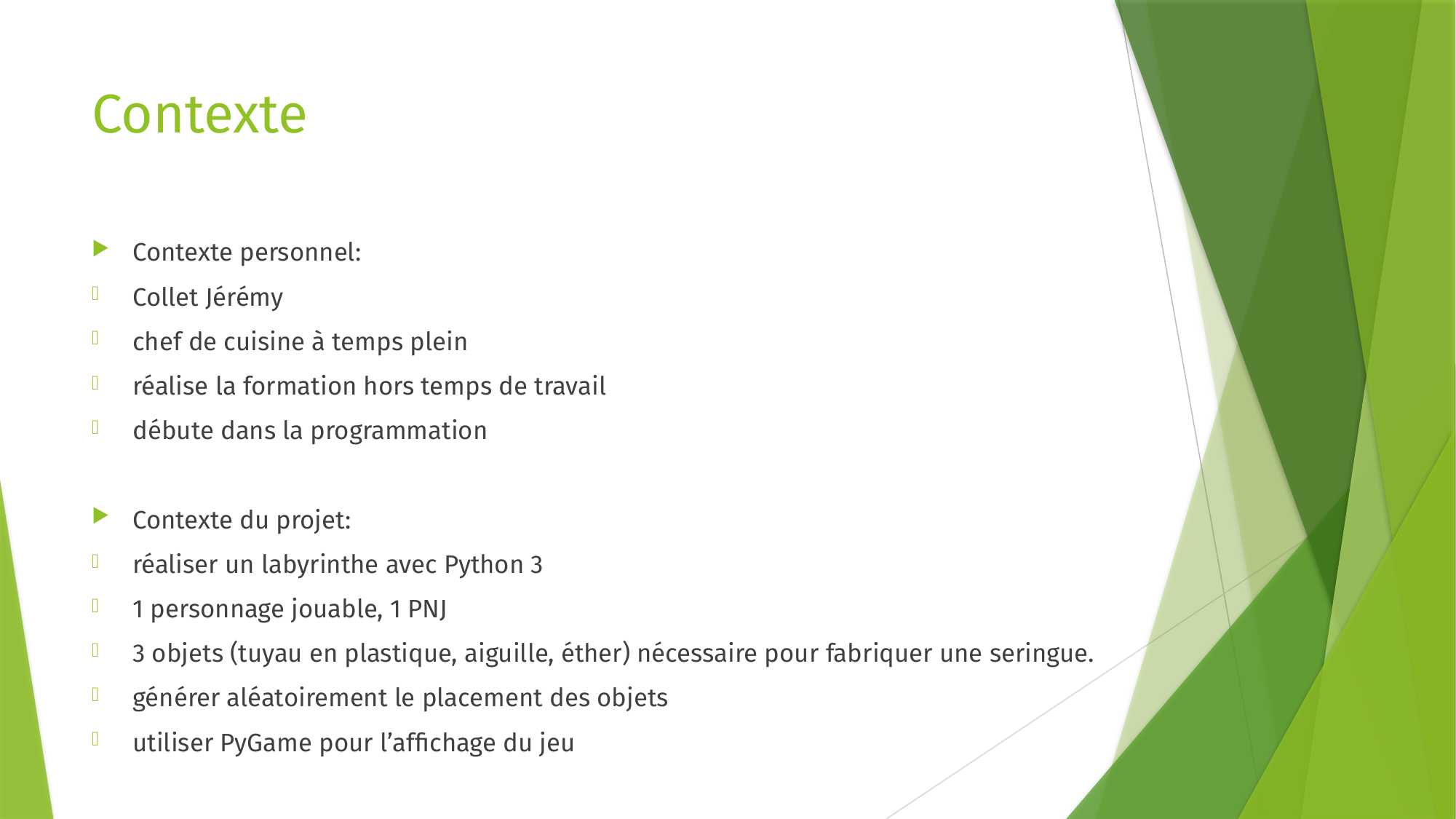

# Contexte
Contexte personnel:
Collet Jérémy
chef de cuisine à temps plein
réalise la formation hors temps de travail
débute dans la programmation

Contexte du projet:
réaliser un labyrinthe avec Python 3
1 personnage jouable, 1 PNJ
3 objets (tuyau en plastique, aiguille, éther) nécessaire pour fabriquer une seringue.
générer aléatoirement le placement des objets
utiliser PyGame pour l’affichage du jeu